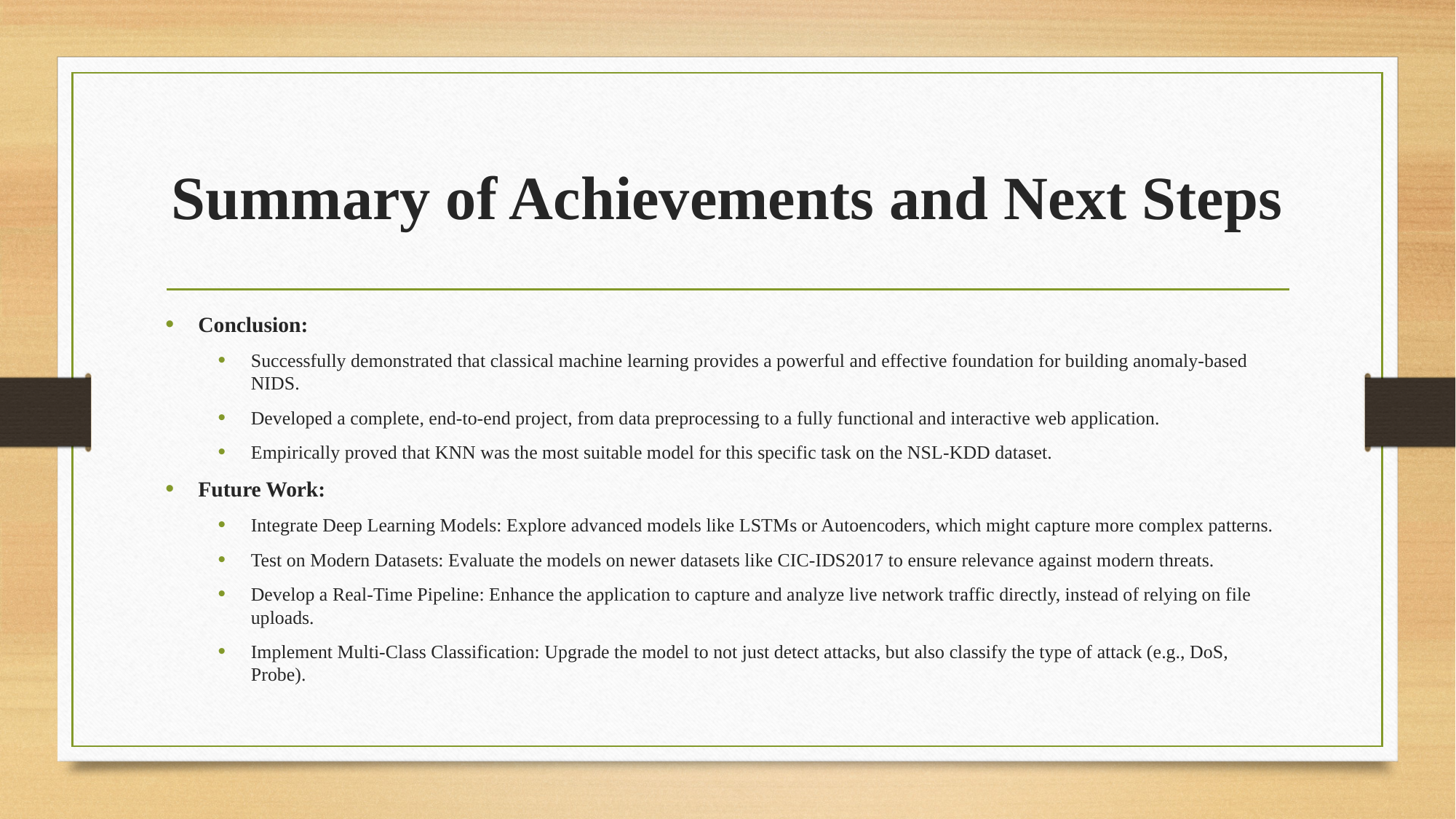

# Summary of Achievements and Next Steps
Conclusion:
Successfully demonstrated that classical machine learning provides a powerful and effective foundation for building anomaly-based NIDS.
Developed a complete, end-to-end project, from data preprocessing to a fully functional and interactive web application.
Empirically proved that KNN was the most suitable model for this specific task on the NSL-KDD dataset.
Future Work:
Integrate Deep Learning Models: Explore advanced models like LSTMs or Autoencoders, which might capture more complex patterns.
Test on Modern Datasets: Evaluate the models on newer datasets like CIC-IDS2017 to ensure relevance against modern threats.
Develop a Real-Time Pipeline: Enhance the application to capture and analyze live network traffic directly, instead of relying on file uploads.
Implement Multi-Class Classification: Upgrade the model to not just detect attacks, but also classify the type of attack (e.g., DoS, Probe).